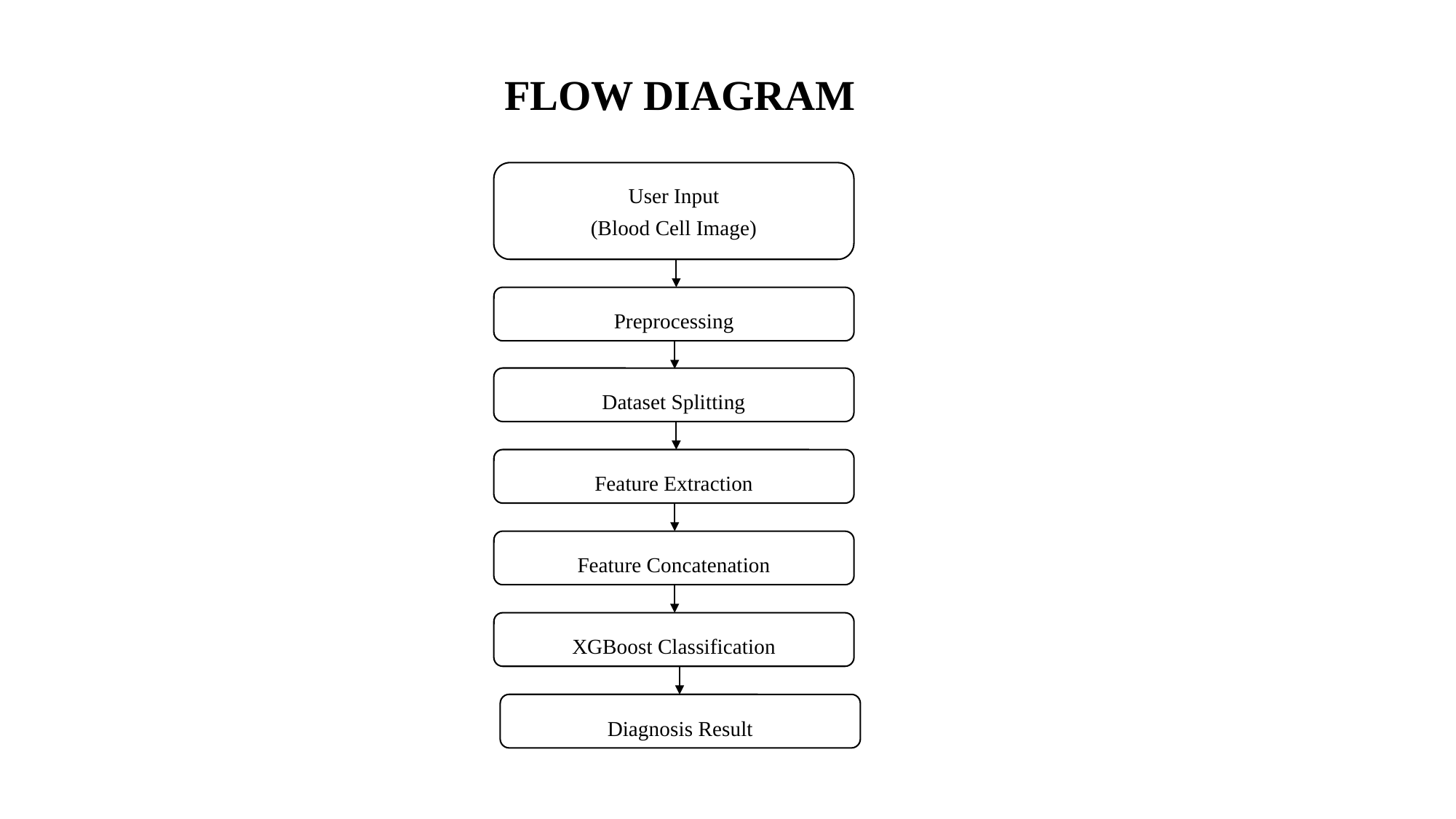

FLOW DIAGRAM
User Input
(Blood Cell Image)
Preprocessing
Dataset Splitting
Feature Extraction
Feature Concatenation
XGBoost Classification
Diagnosis Result